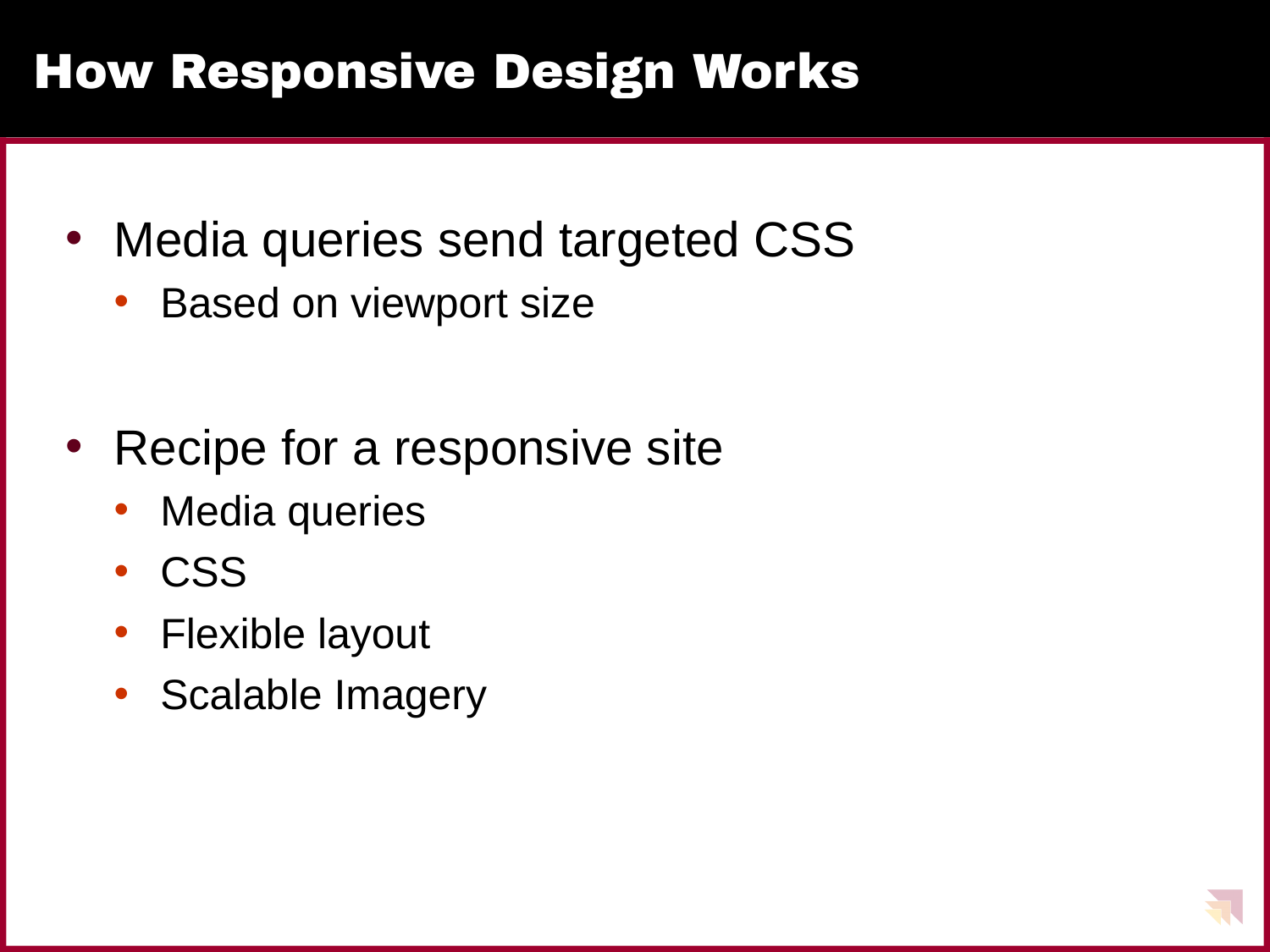

# How Responsive Design Works
Media queries send targeted CSS
Based on viewport size

Recipe for a responsive site
Media queries
CSS
Flexible layout
Scalable Imagery